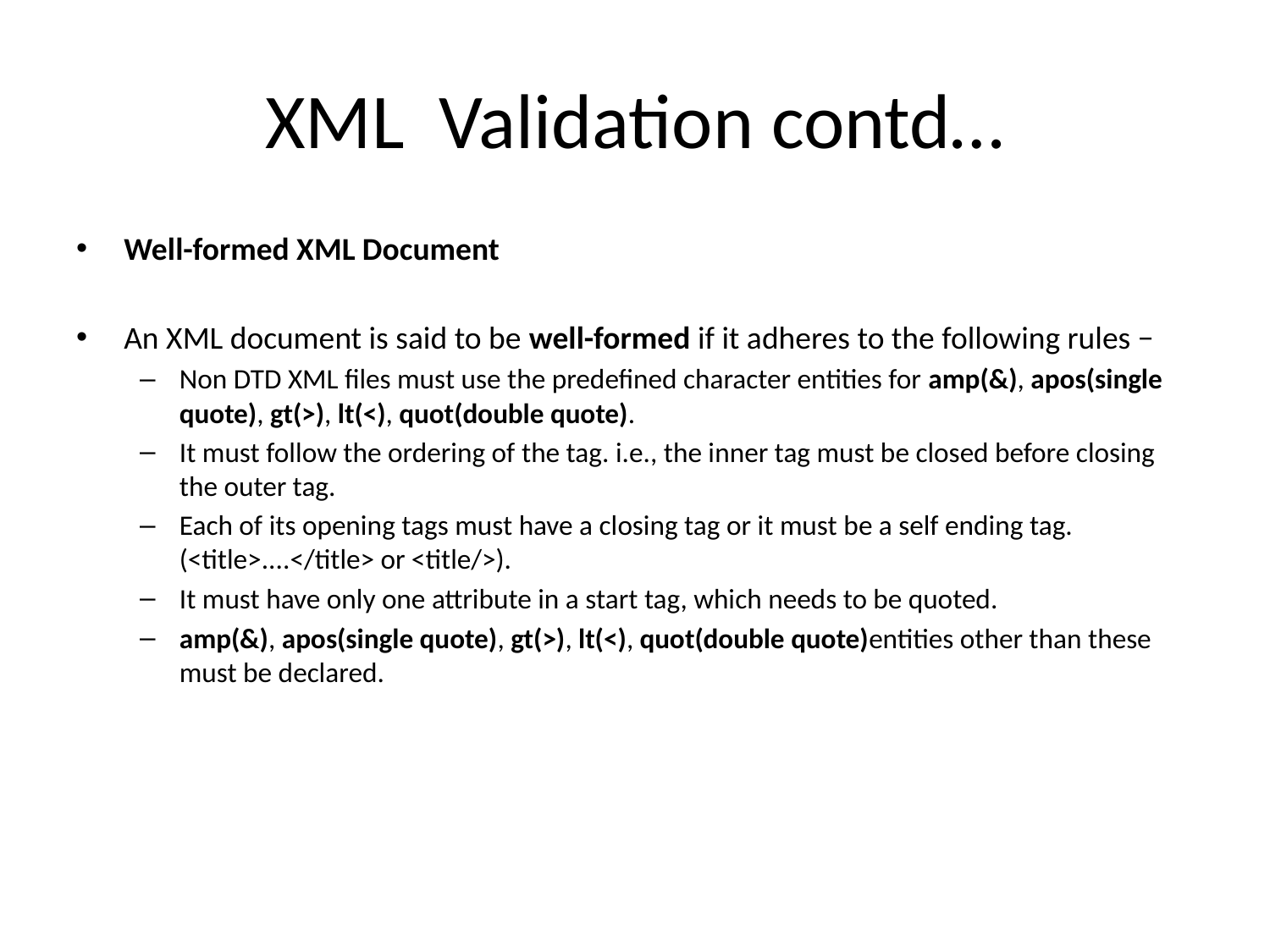

# XML  Validation contd…
Well-formed XML Document

An XML document is said to be well-formed if it adheres to the following rules −
Non DTD XML files must use the predefined character entities for amp(&), apos(single quote), gt(>), lt(<), quot(double quote).
It must follow the ordering of the tag. i.e., the inner tag must be closed before closing the outer tag.
Each of its opening tags must have a closing tag or it must be a self ending tag.(<title>....</title> or <title/>).
It must have only one attribute in a start tag, which needs to be quoted.
amp(&), apos(single quote), gt(>), lt(<), quot(double quote)entities other than these must be declared.